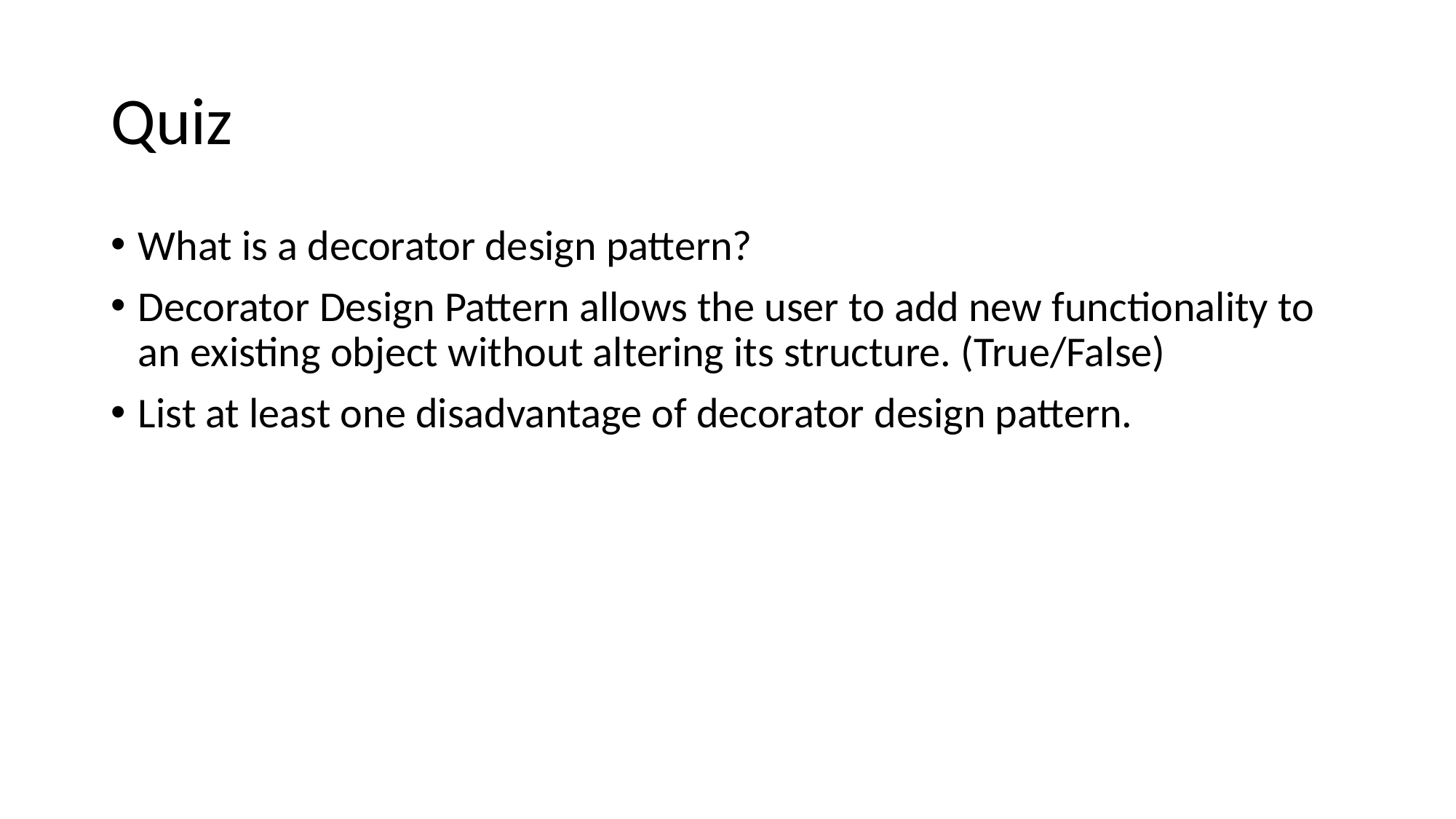

# Quiz
What is a decorator design pattern?
Decorator Design Pattern allows the user to add new functionality to an existing object without altering its structure. (True/False)
List at least one disadvantage of decorator design pattern.